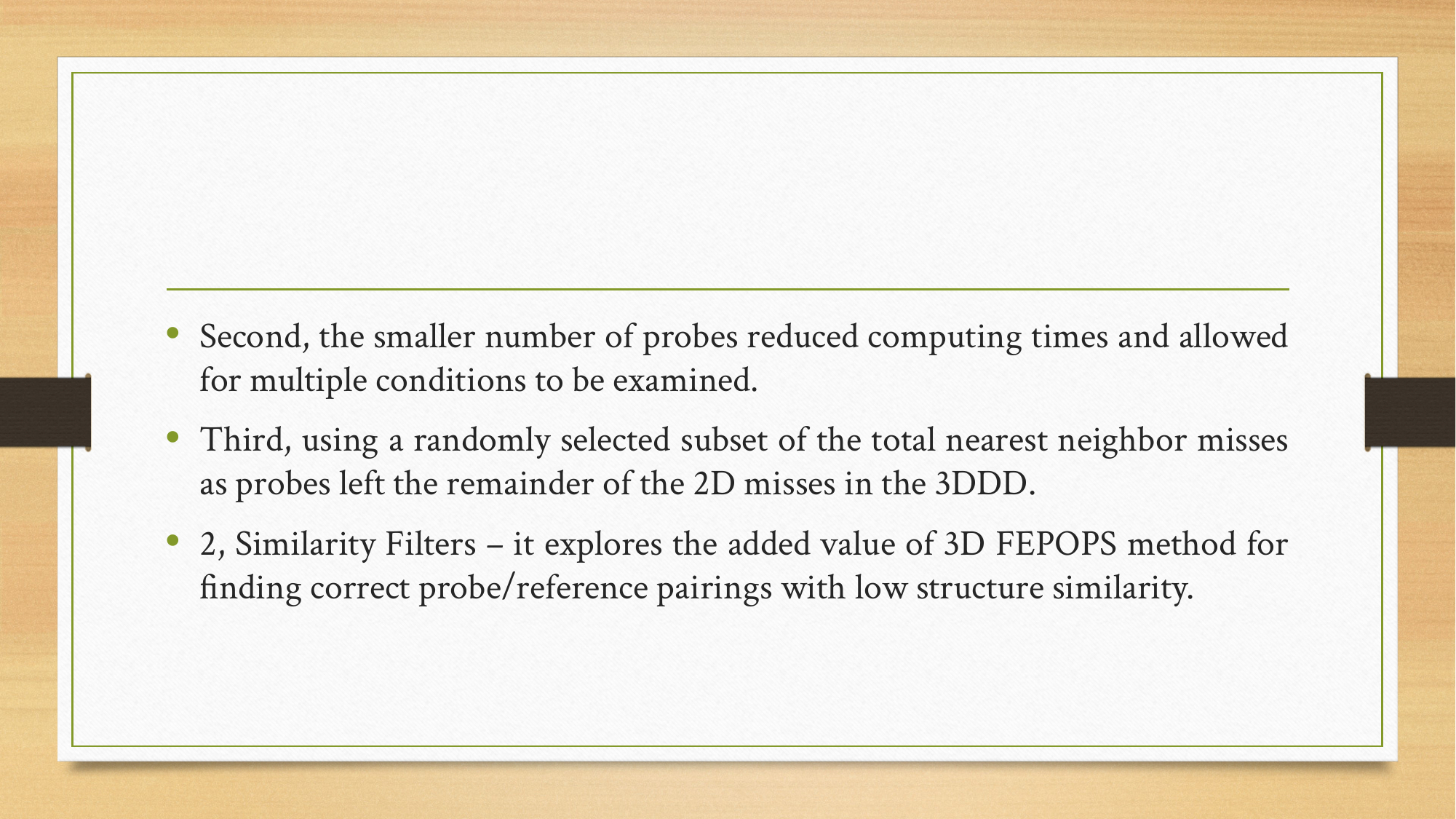

#
Second, the smaller number of probes reduced computing times and allowed for multiple conditions to be examined.
Third, using a randomly selected subset of the total nearest neighbor misses as probes left the remainder of the 2D misses in the 3DDD.
2, Similarity Filters – it explores the added value of 3D FEPOPS method for finding correct probe/reference pairings with low structure similarity.